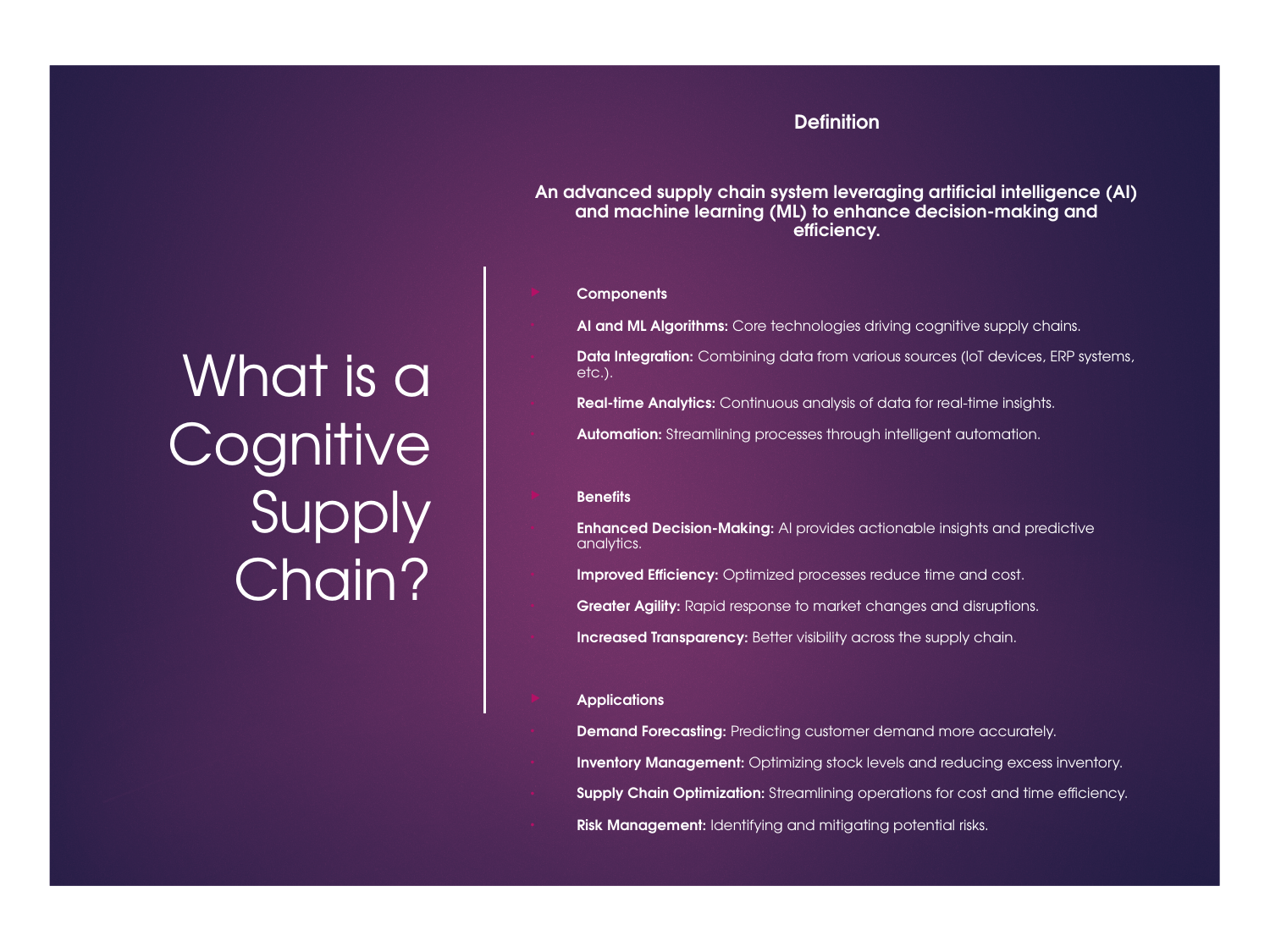

Definition

An advanced supply chain system leveraging artificial intelligence (AI) and machine learning (ML) to enhance decision-making and efficiency.

Components
AI and ML Algorithms: Core technologies driving cognitive supply chains.
Data Integration: Combining data from various sources (IoT devices, ERP systems, etc.).
Real-time Analytics: Continuous analysis of data for real-time insights.
Automation: Streamlining processes through intelligent automation.

Benefits
Enhanced Decision-Making: AI provides actionable insights and predictive analytics.
Improved Efficiency: Optimized processes reduce time and cost.
Greater Agility: Rapid response to market changes and disruptions.
Increased Transparency: Better visibility across the supply chain.

Applications
Demand Forecasting: Predicting customer demand more accurately.
Inventory Management: Optimizing stock levels and reducing excess inventory.
Supply Chain Optimization: Streamlining operations for cost and time efficiency.
Risk Management: Identifying and mitigating potential risks.

# What is a Cognitive Supply Chain?